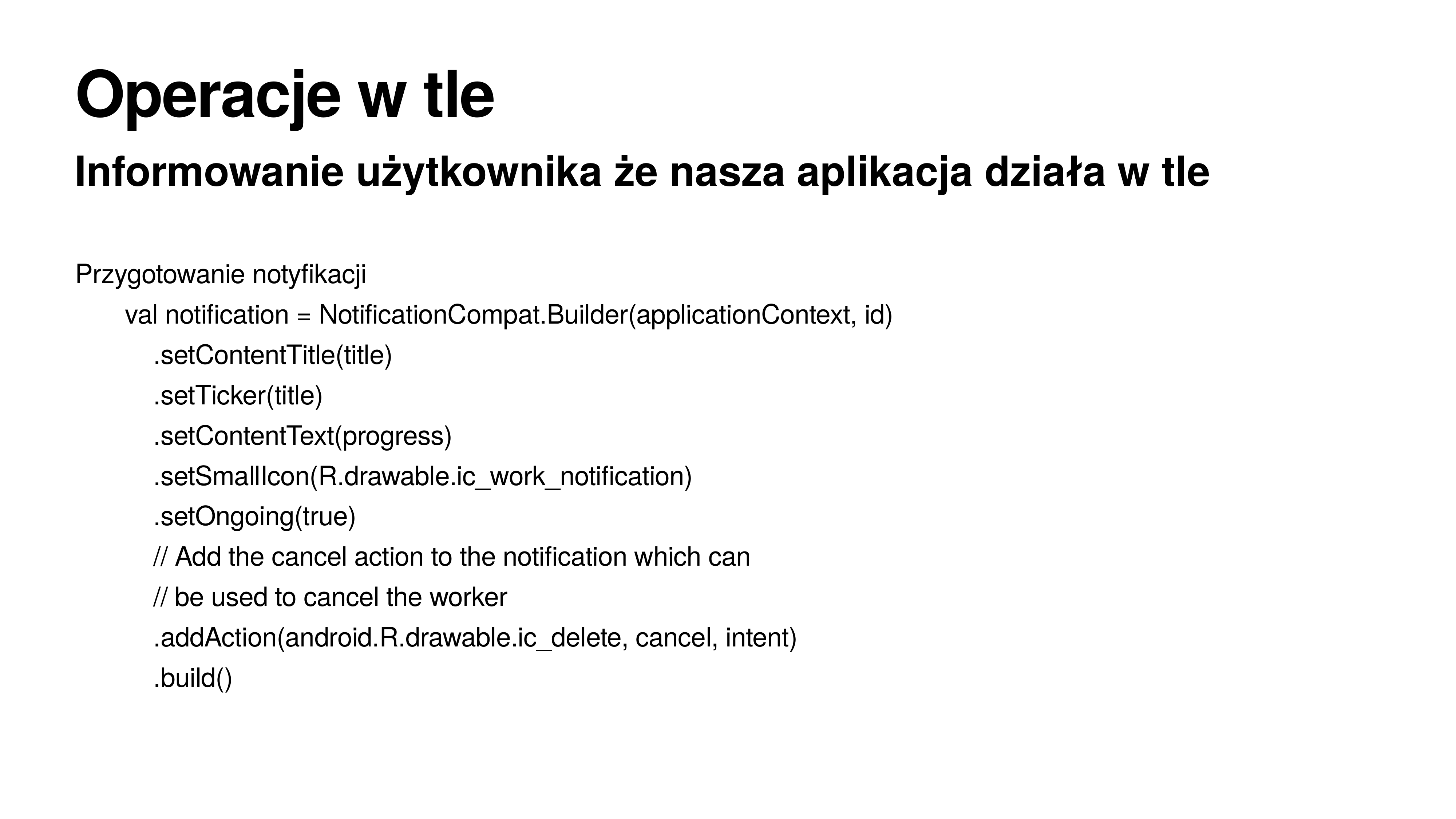

# Operacje w tle
Informowanie użytkownika że nasza aplikacja działa w tle
Przygotowanie notyfikacji
       val notification = NotificationCompat.Builder(applicationContext, id)
           .setContentTitle(title)
           .setTicker(title)
           .setContentText(progress)
           .setSmallIcon(R.drawable.ic_work_notification)
           .setOngoing(true)
           // Add the cancel action to the notification which can
           // be used to cancel the worker
           .addAction(android.R.drawable.ic_delete, cancel, intent)
           .build()